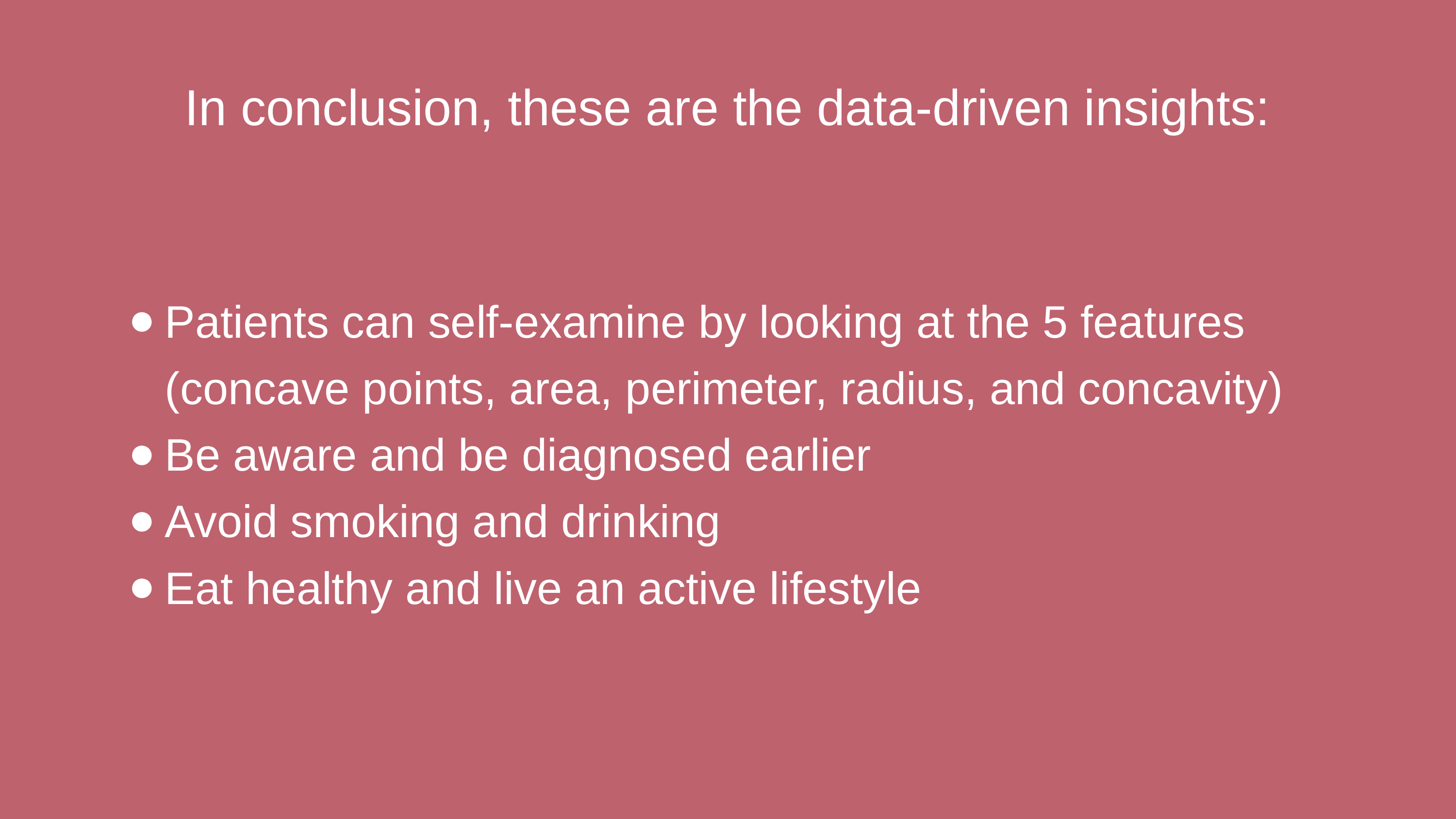

In conclusion, these are the data-driven insights:
Patients can self-examine by looking at the 5 features (concave points, area, perimeter, radius, and concavity)
Be aware and be diagnosed earlier
Avoid smoking and drinking
Eat healthy and live an active lifestyle